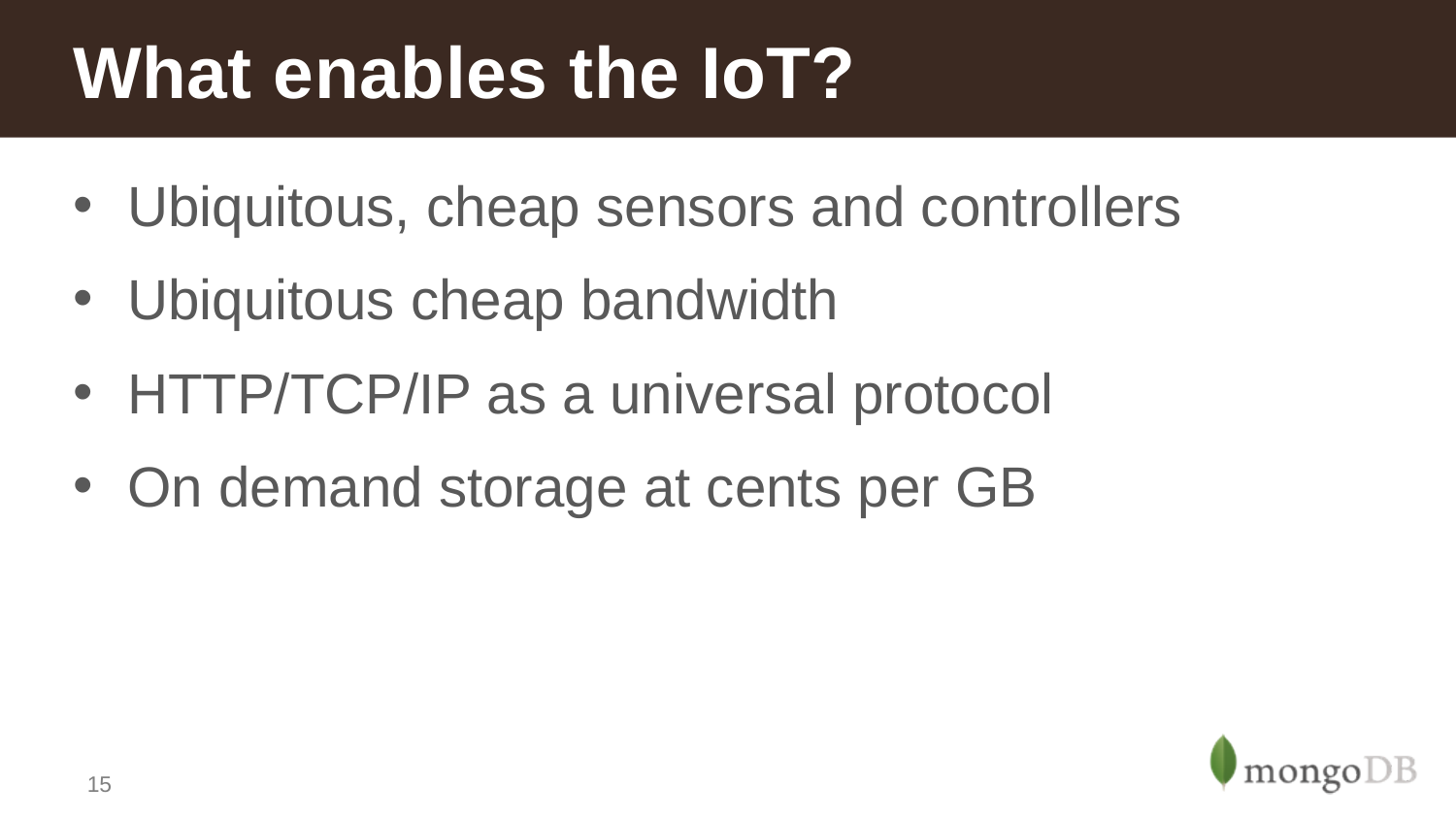

# What enables the IoT?
Ubiquitous, cheap sensors and controllers
Ubiquitous cheap bandwidth
HTTP/TCP/IP as a universal protocol
On demand storage at cents per GB